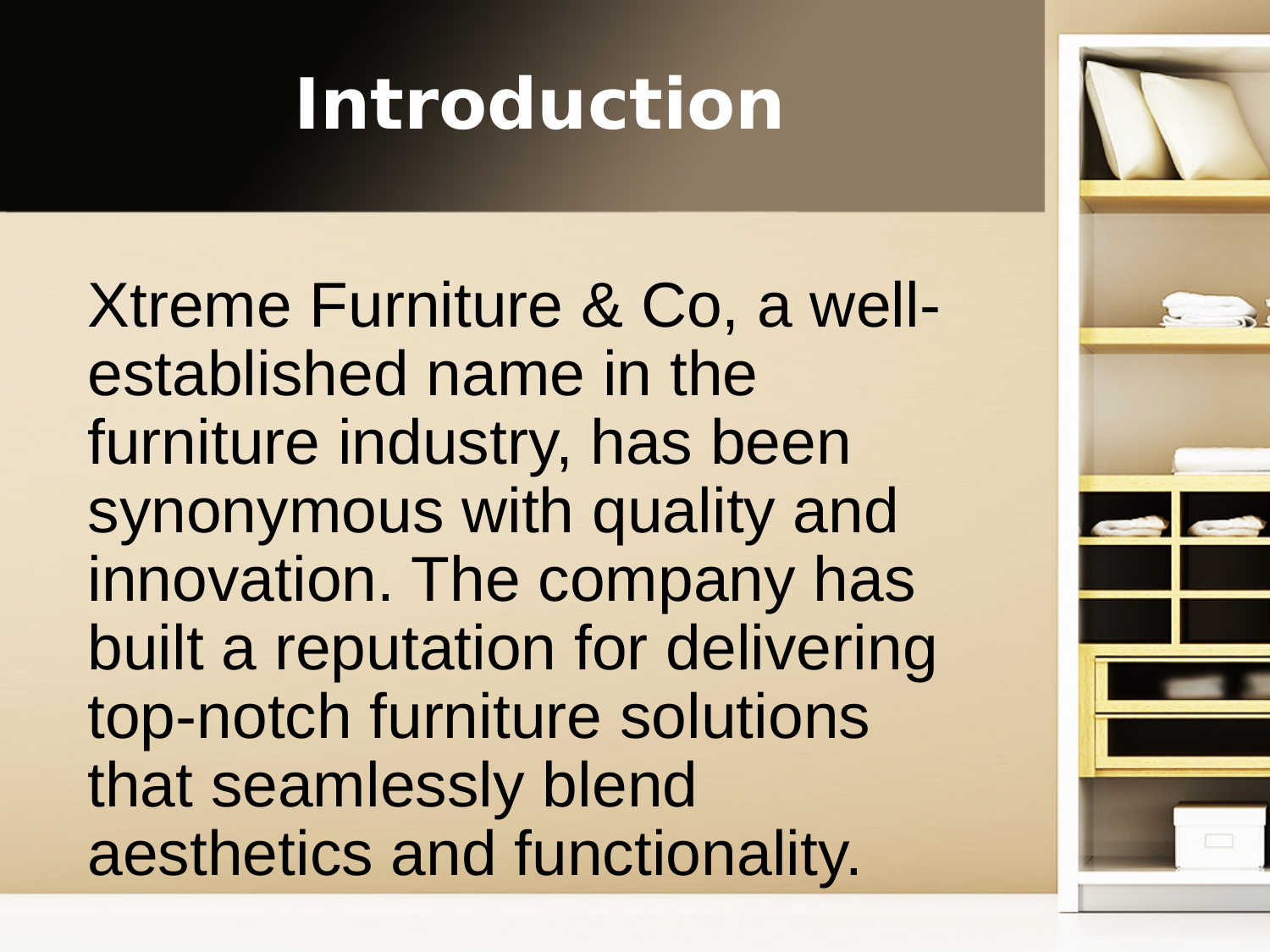

# Introduction
Xtreme Furniture & Co, a well-established name in the furniture industry, has been synonymous with quality and innovation. The company has built a reputation for delivering top-notch furniture solutions that seamlessly blend aesthetics and functionality.